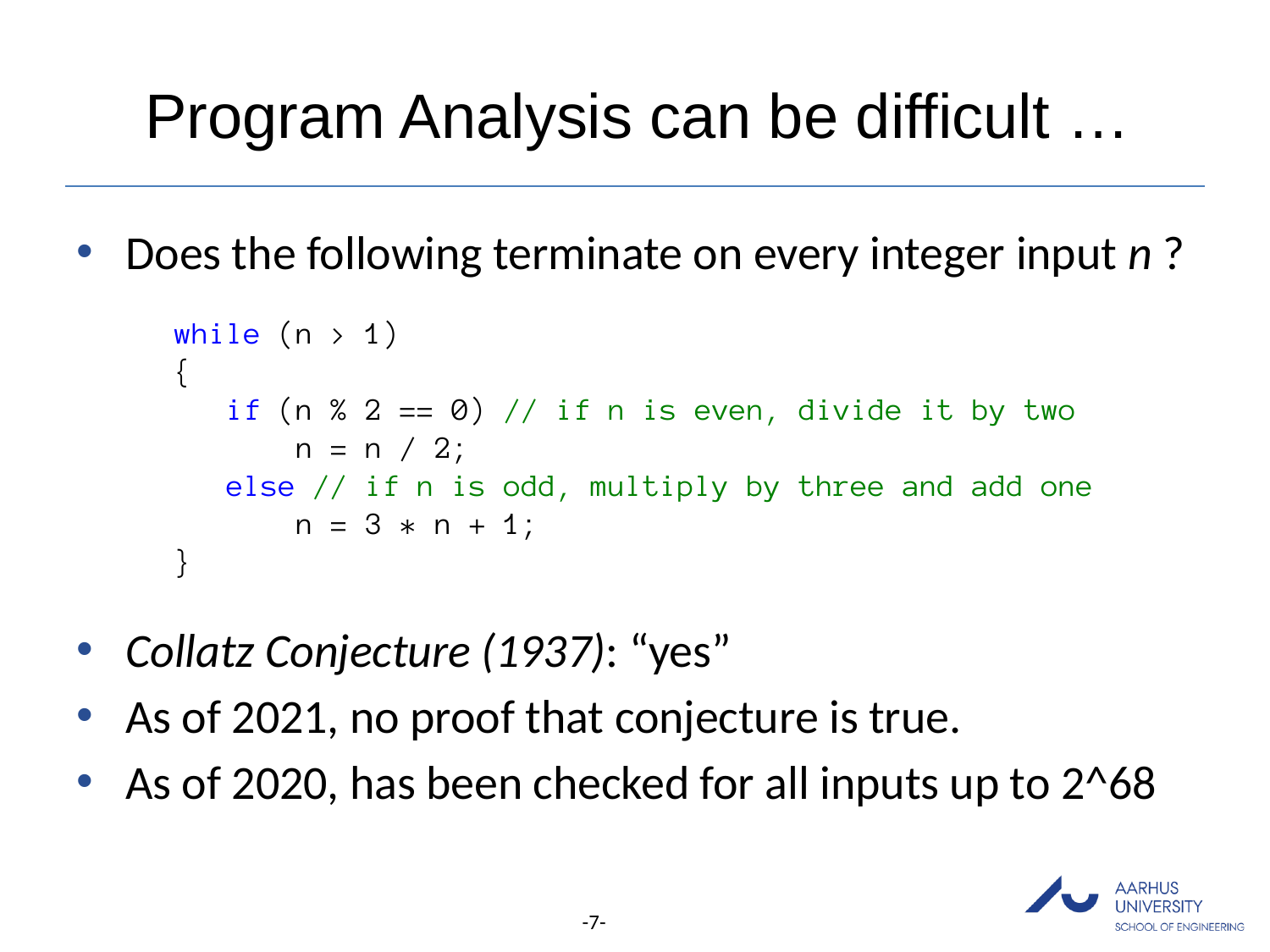

# Program Analysis can be difficult …
Does the following terminate on every integer input n ?

Collatz Conjecture (1937): “yes”
As of 2021, no proof that conjecture is true.
As of 2020, has been checked for all inputs up to 2^68

 while (n > 1)
 {
    if (n % 2 == 0) // if n is even, divide it by two
        n = n / 2;
    else // if n is odd, multiply by three and add one
        n = 3 * n + 1;
 }